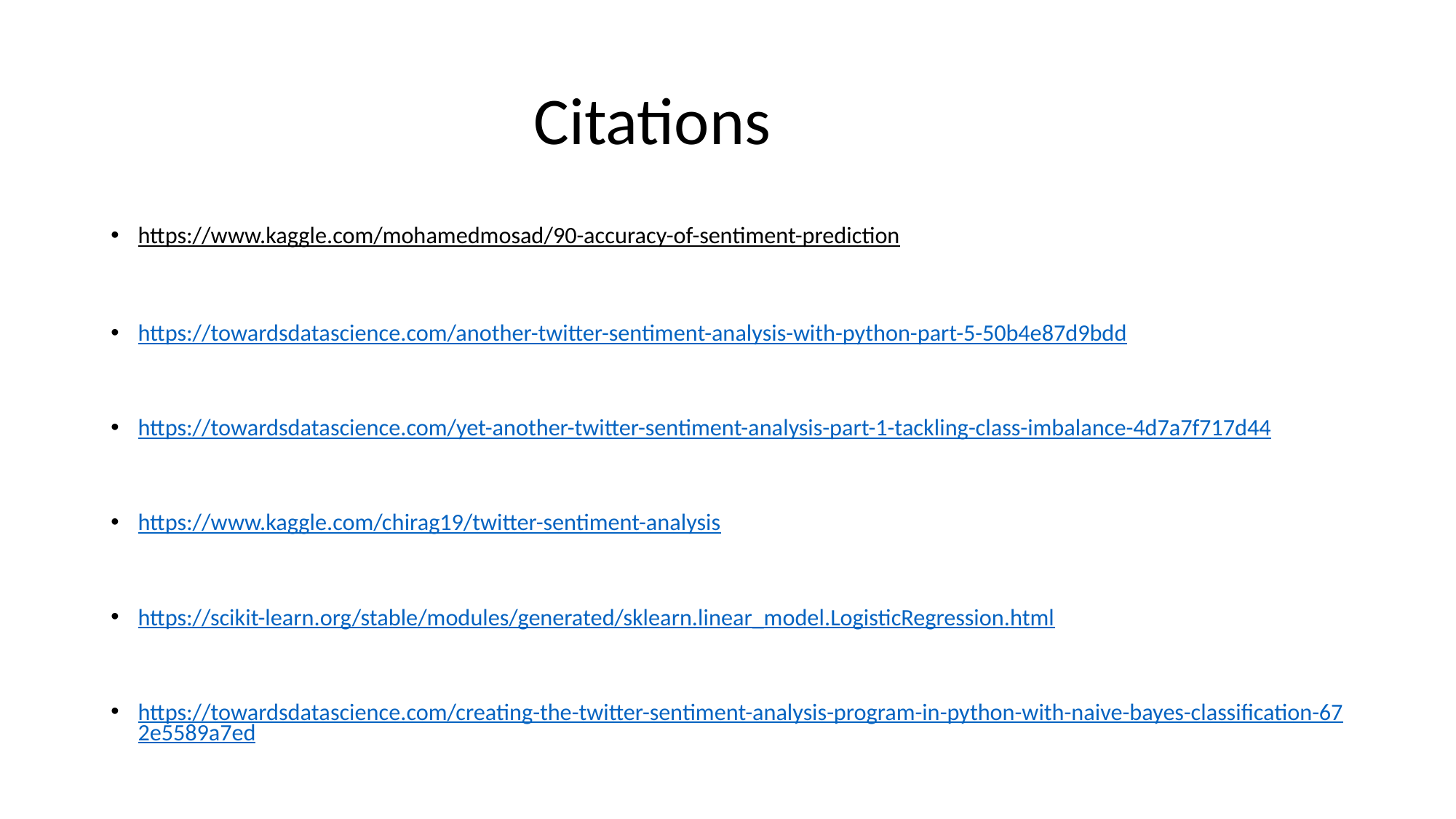

# Citations
https://www.kaggle.com/mohamedmosad/90-accuracy-of-sentiment-prediction

https://towardsdatascience.com/another-twitter-sentiment-analysis-with-python-part-5-50b4e87d9bdd

https://towardsdatascience.com/yet-another-twitter-sentiment-analysis-part-1-tackling-class-imbalance-4d7a7f717d44

https://www.kaggle.com/chirag19/twitter-sentiment-analysis

https://scikit-learn.org/stable/modules/generated/sklearn.linear_model.LogisticRegression.html

https://towardsdatascience.com/creating-the-twitter-sentiment-analysis-program-in-python-with-naive-bayes-classification-672e5589a7ed